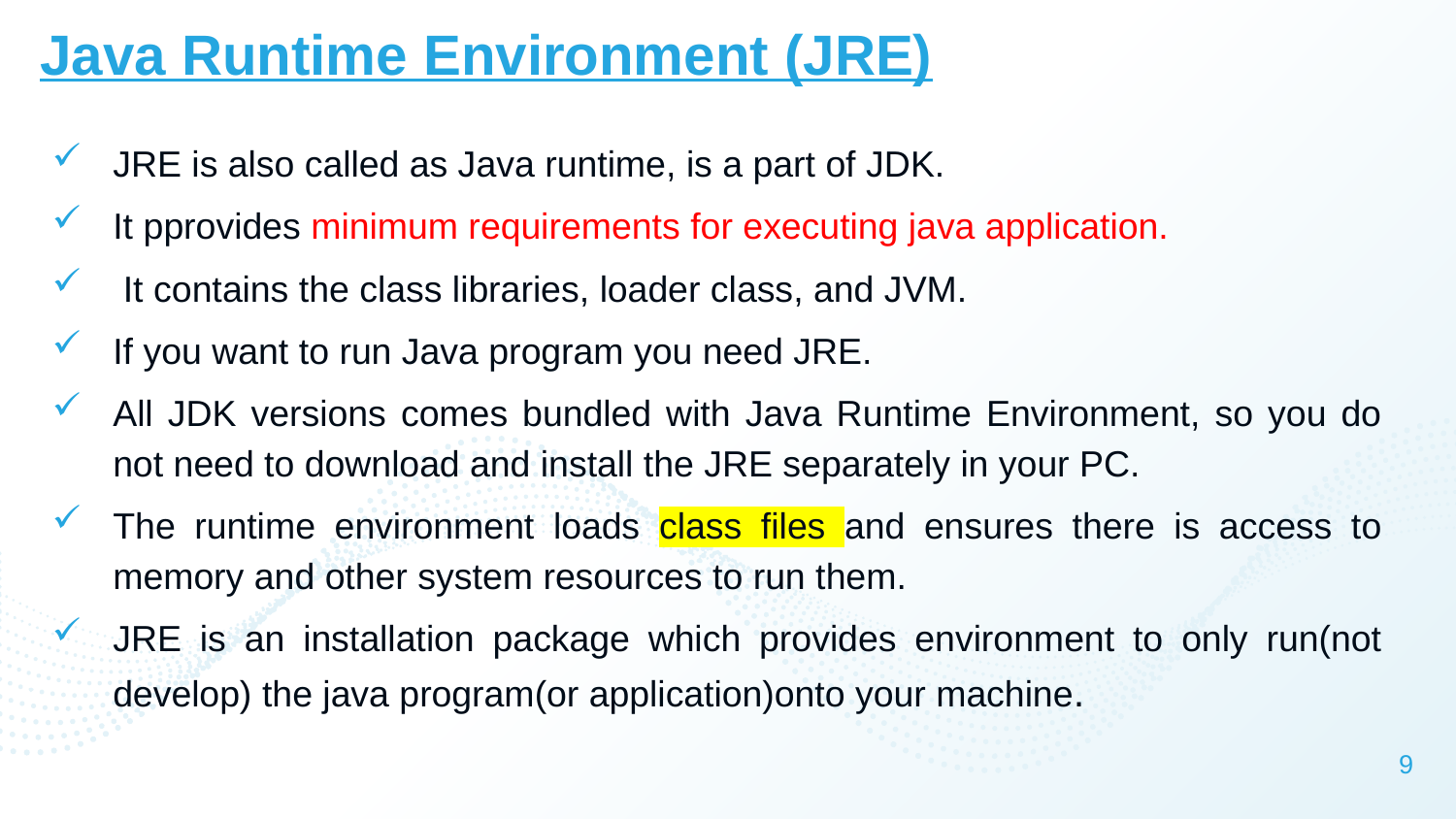

# Java Runtime Environment (JRE)
JRE is also called as Java runtime, is a part of JDK.
It pprovides minimum requirements for executing java application.
 It contains the class libraries, loader class, and JVM.
If you want to run Java program you need JRE.
All JDK versions comes bundled with Java Runtime Environment, so you do not need to download and install the JRE separately in your PC.
The runtime environment loads class files and ensures there is access to memory and other system resources to run them.
JRE is an installation package which provides environment to only run(not develop) the java program(or application)onto your machine.

9